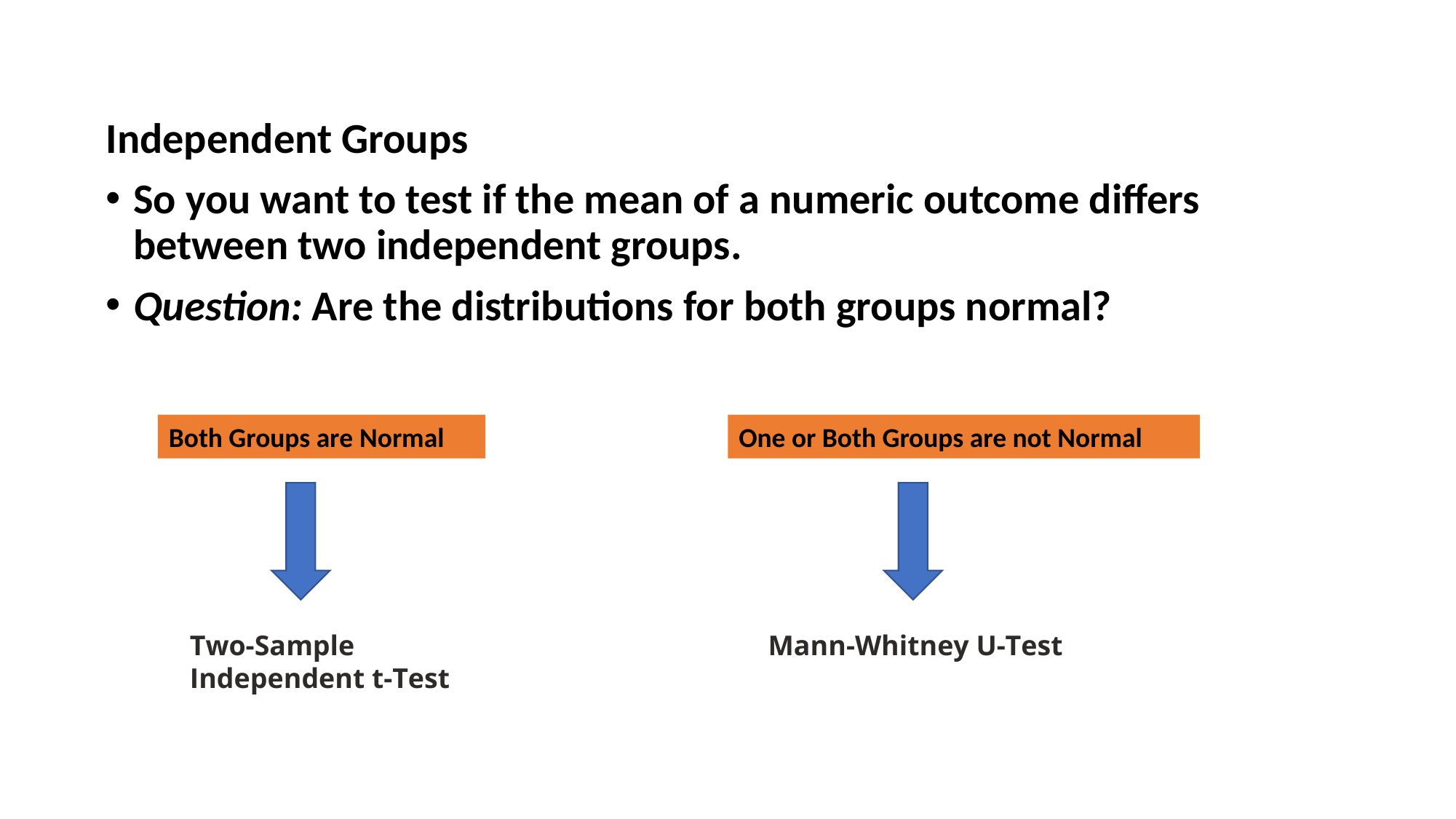

Independent Groups
So you want to test if the mean of a numeric outcome differs between two independent groups.
Question: Are the distributions for both groups normal?

Both Groups are Normal
One or Both Groups are not Normal

Two-Sample Independent t-Test
Mann-Whitney U-Test